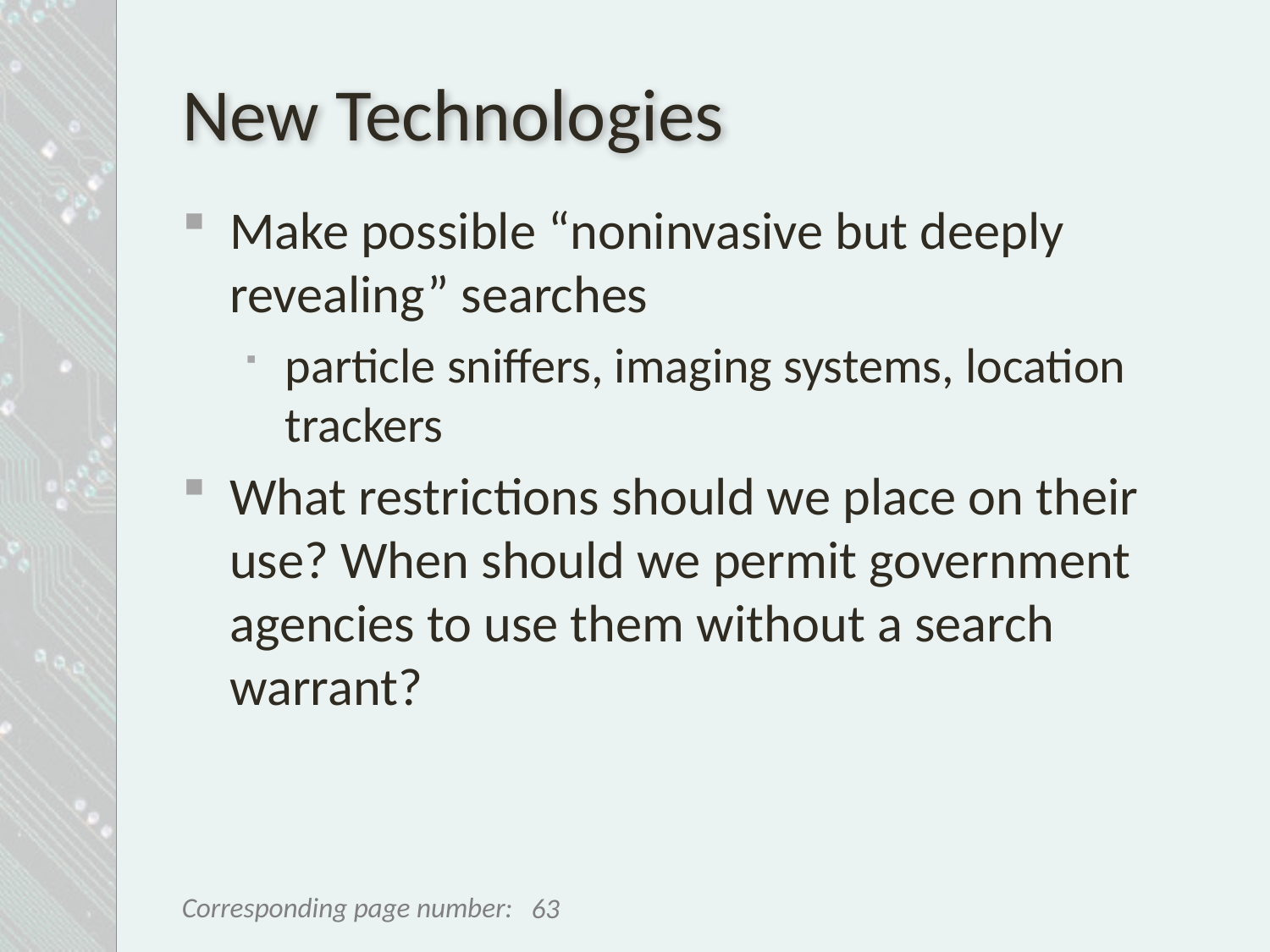

# New Technologies
Make possible “noninvasive but deeply revealing” searches
particle sniffers, imaging systems, location trackers
What restrictions should we place on their use? When should we permit government agencies to use them without a search warrant?
63